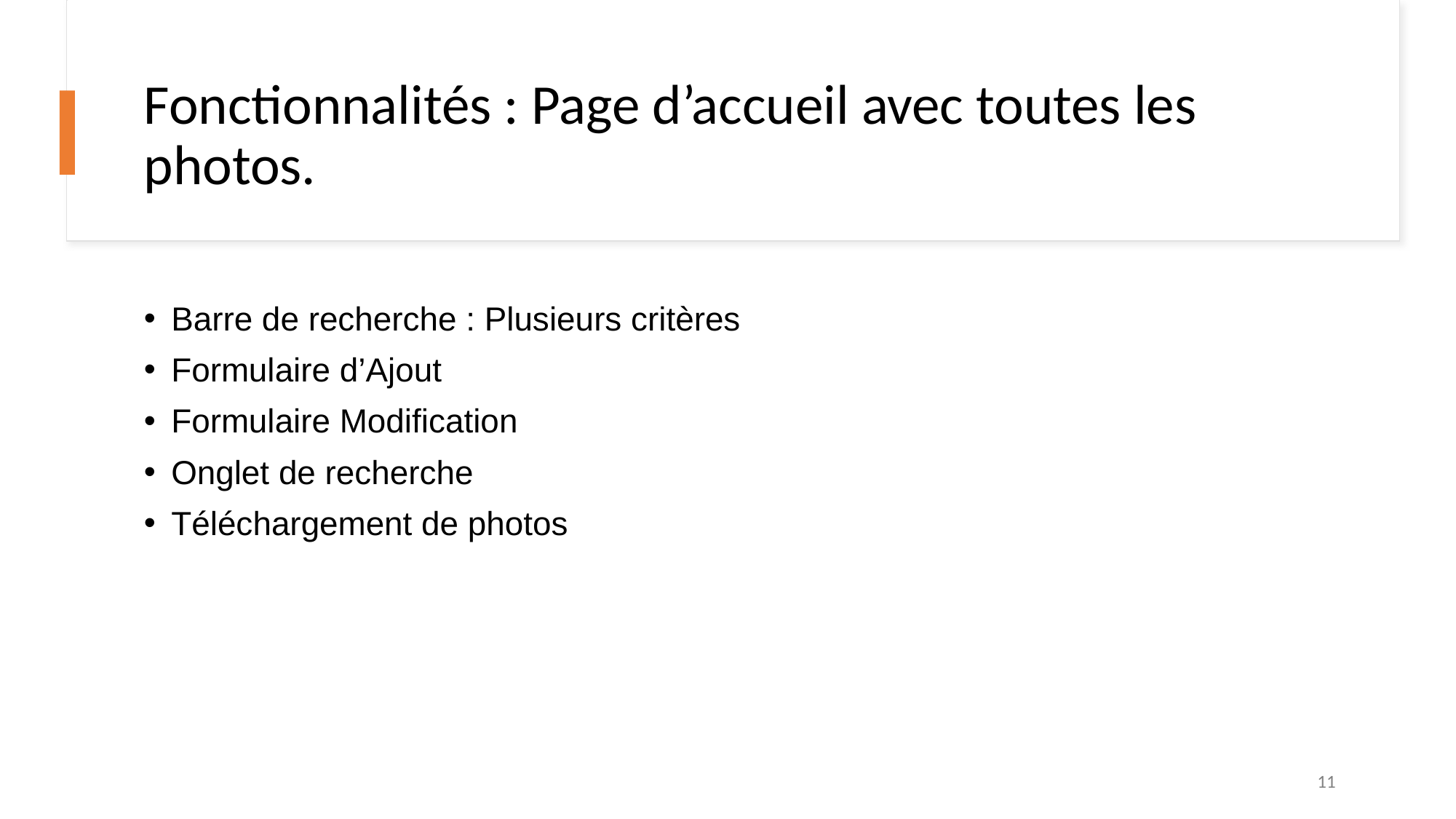

# Fonctionnalités : Page d’accueil avec toutes les photos.

Barre de recherche : Plusieurs critères
Formulaire d’Ajout
Formulaire Modification
Onglet de recherche
Téléchargement de photos

11